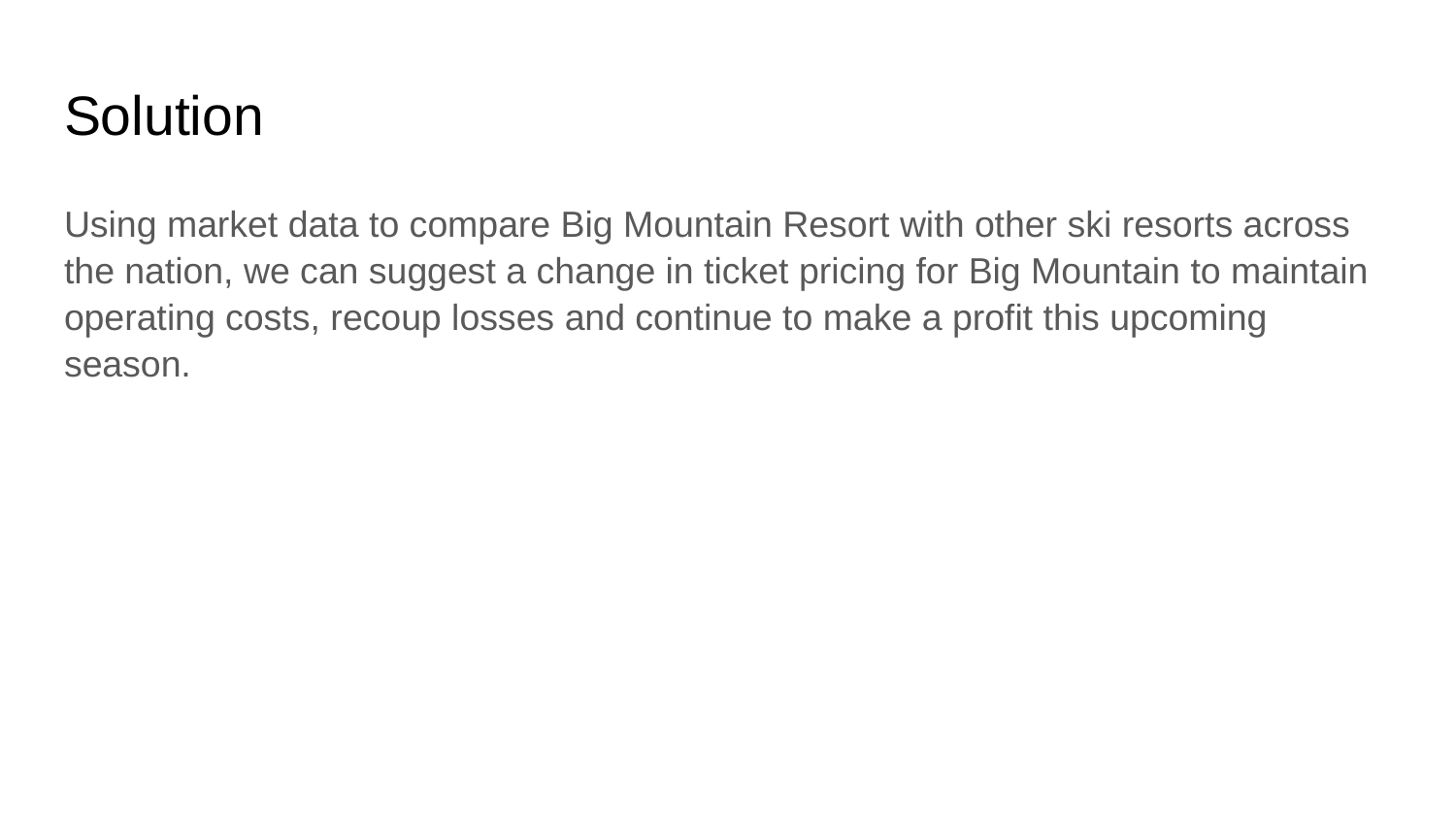

# Solution
Using market data to compare Big Mountain Resort with other ski resorts across the nation, we can suggest a change in ticket pricing for Big Mountain to maintain operating costs, recoup losses and continue to make a profit this upcoming season.